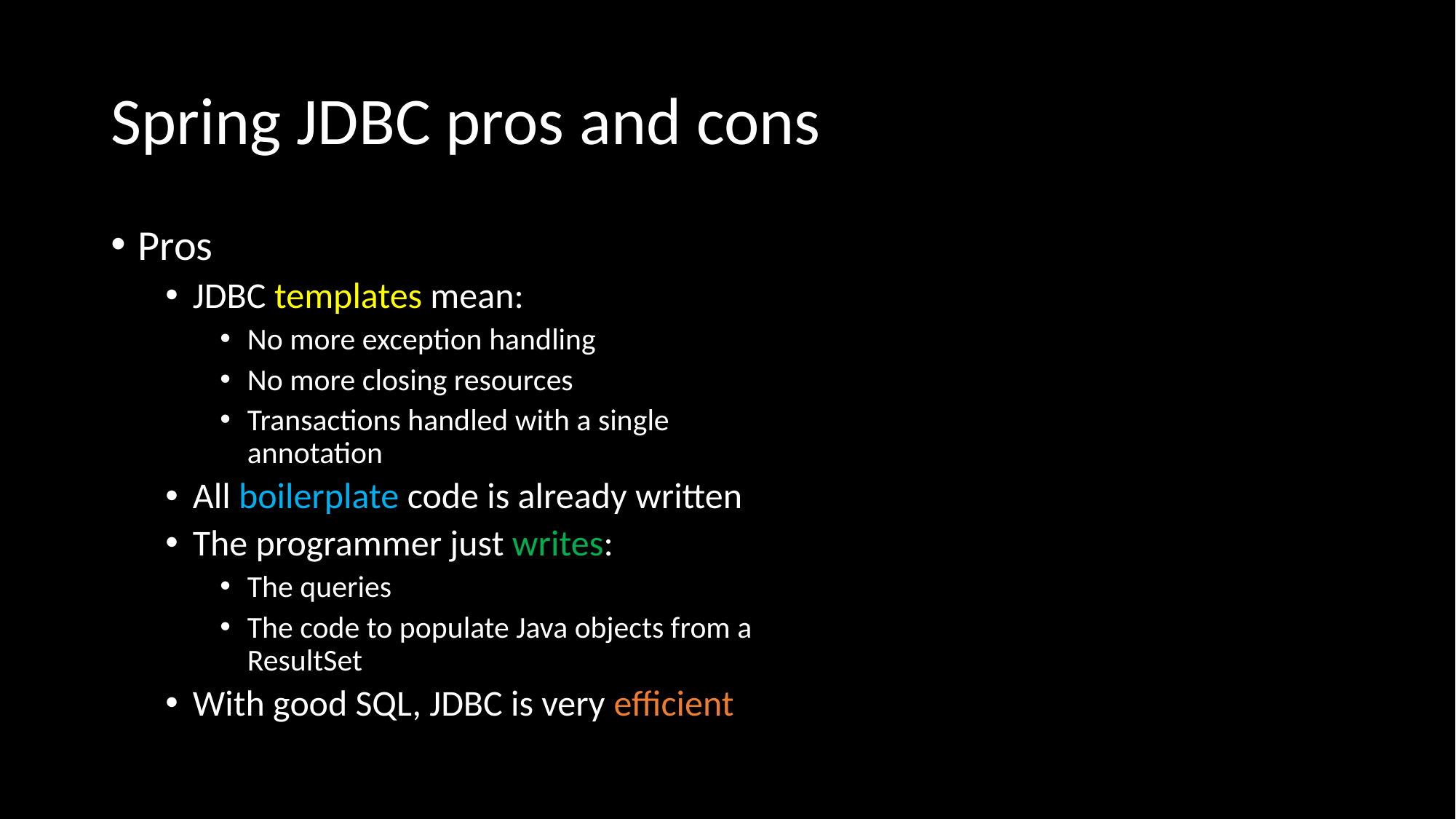

# Spring JDBC pros and cons
Pros
JDBC templates mean:
No more exception handling
No more closing resources
Transactions handled with a single annotation
All boilerplate code is already written
The programmer just writes:
The queries
The code to populate Java objects from a ResultSet
With good SQL, JDBC is very efficient